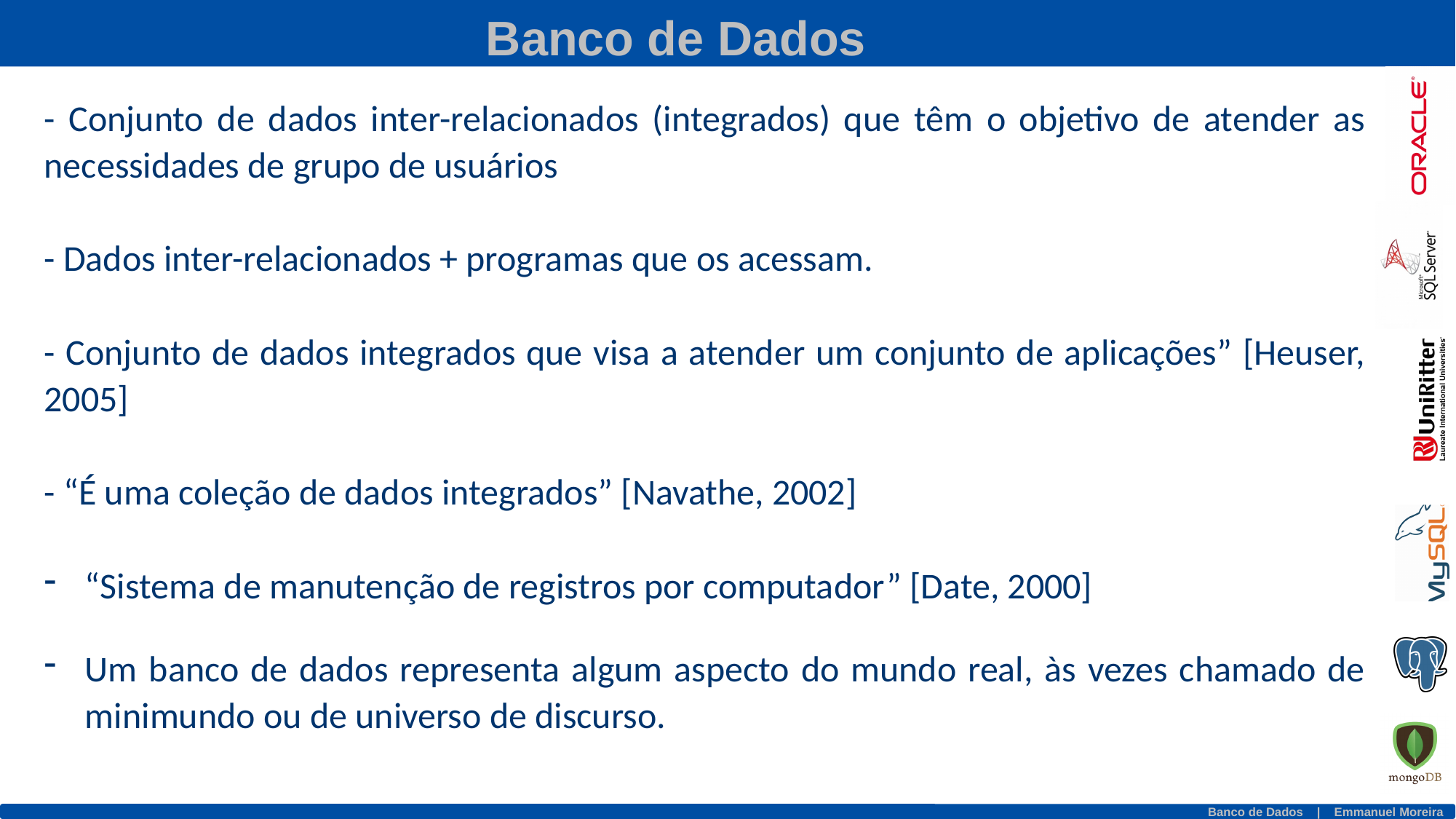

Banco de Dados
- Conjunto de dados inter-relacionados (integrados) que têm o objetivo de atender as necessidades de grupo de usuários

- Dados inter-relacionados + programas que os acessam.

- Conjunto de dados integrados que visa a atender um conjunto de aplicações” [Heuser, 2005]

- “É uma coleção de dados integrados” [Navathe, 2002]

“Sistema de manutenção de registros por computador” [Date, 2000]
Um banco de dados representa algum aspecto do mundo real, às vezes chamado de minimundo ou de universo de discurso.